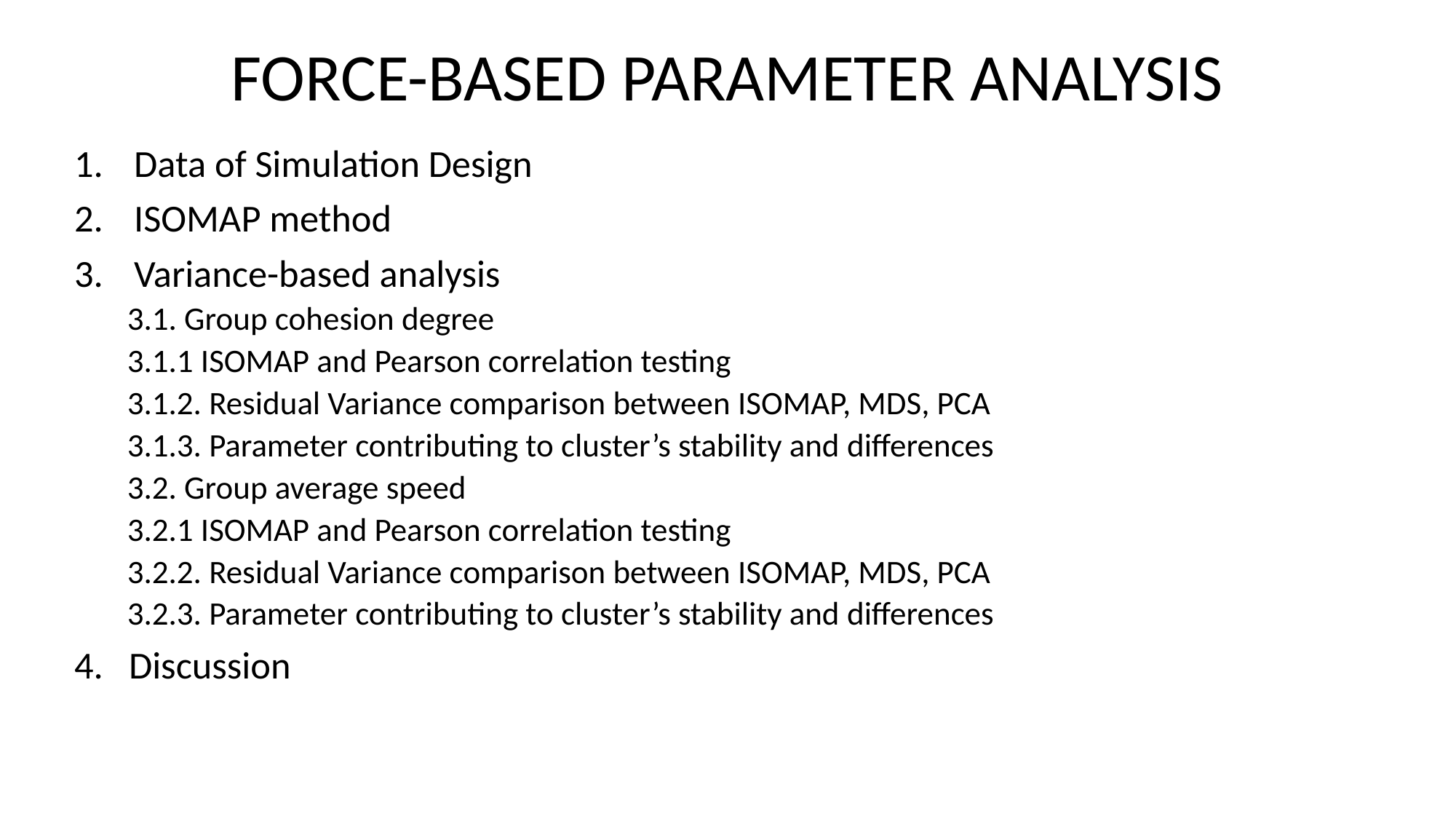

# FORCE-BASED PARAMETER ANALYSIS
Data of Simulation Design
ISOMAP method
Variance-based analysis
3.1. Group cohesion degree
	3.1.1 ISOMAP and Pearson correlation testing
	3.1.2. Residual Variance comparison between ISOMAP, MDS, PCA
	3.1.3. Parameter contributing to cluster’s stability and differences
3.2. Group average speed
	3.2.1 ISOMAP and Pearson correlation testing
	3.2.2. Residual Variance comparison between ISOMAP, MDS, PCA
	3.2.3. Parameter contributing to cluster’s stability and differences
4.   Discussion